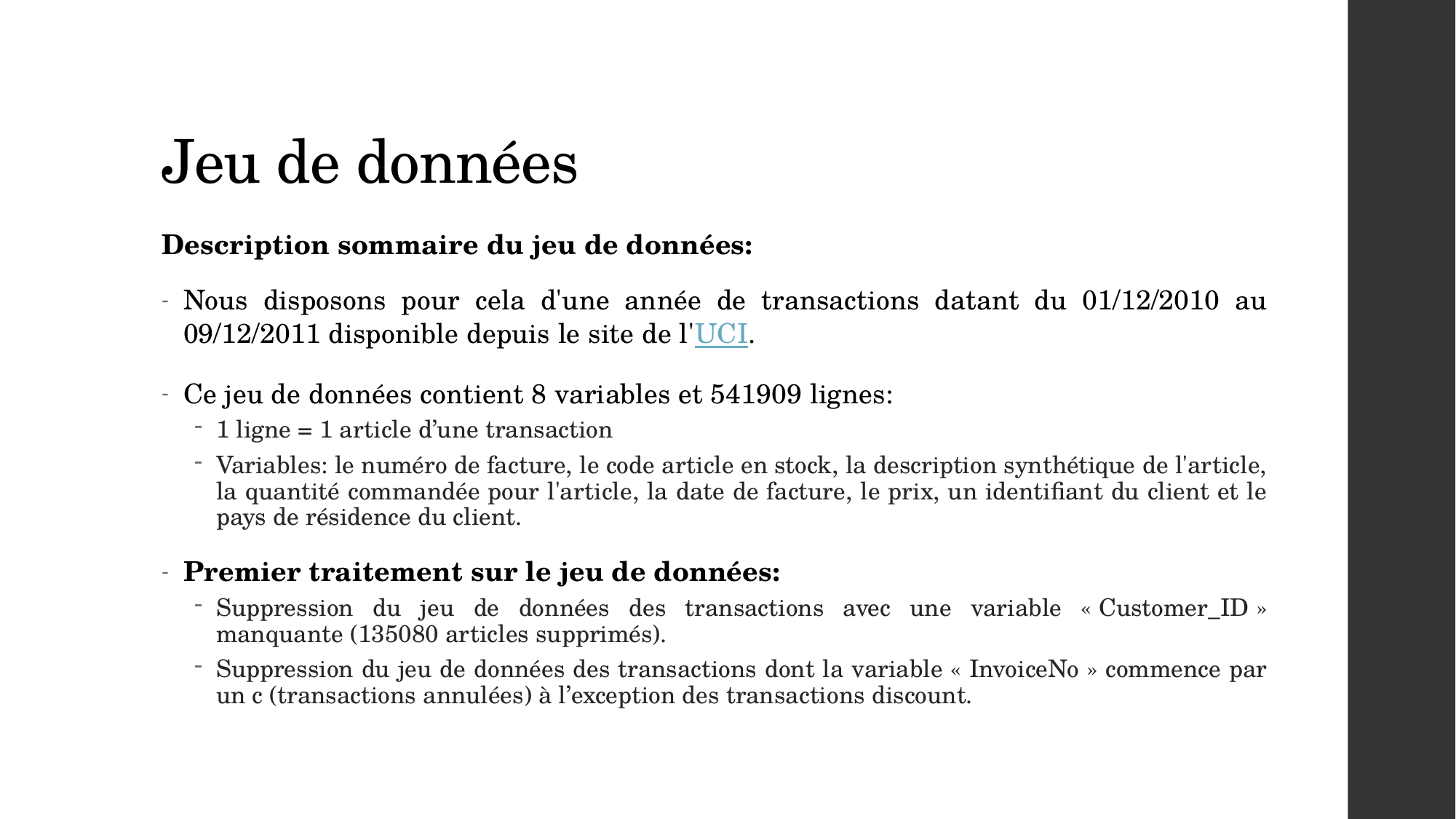

# Jeu de données
Description sommaire du jeu de données:
Nous disposons pour cela d'une année de transactions datant du 01/12/2010 au 09/12/2011 disponible depuis le site de l'UCI.
Ce jeu de données contient 8 variables et 541909 lignes:
1 ligne = 1 article d’une transaction
Variables: le numéro de facture, le code article en stock, la description synthétique de l'article, la quantité commandée pour l'article, la date de facture, le prix, un identifiant du client et le pays de résidence du client.
Premier traitement sur le jeu de données:
Suppression du jeu de données des transactions avec une variable « Customer_ID » manquante (135080 articles supprimés).
Suppression du jeu de données des transactions dont la variable « InvoiceNo » commence par un c (transactions annulées) à l’exception des transactions discount.